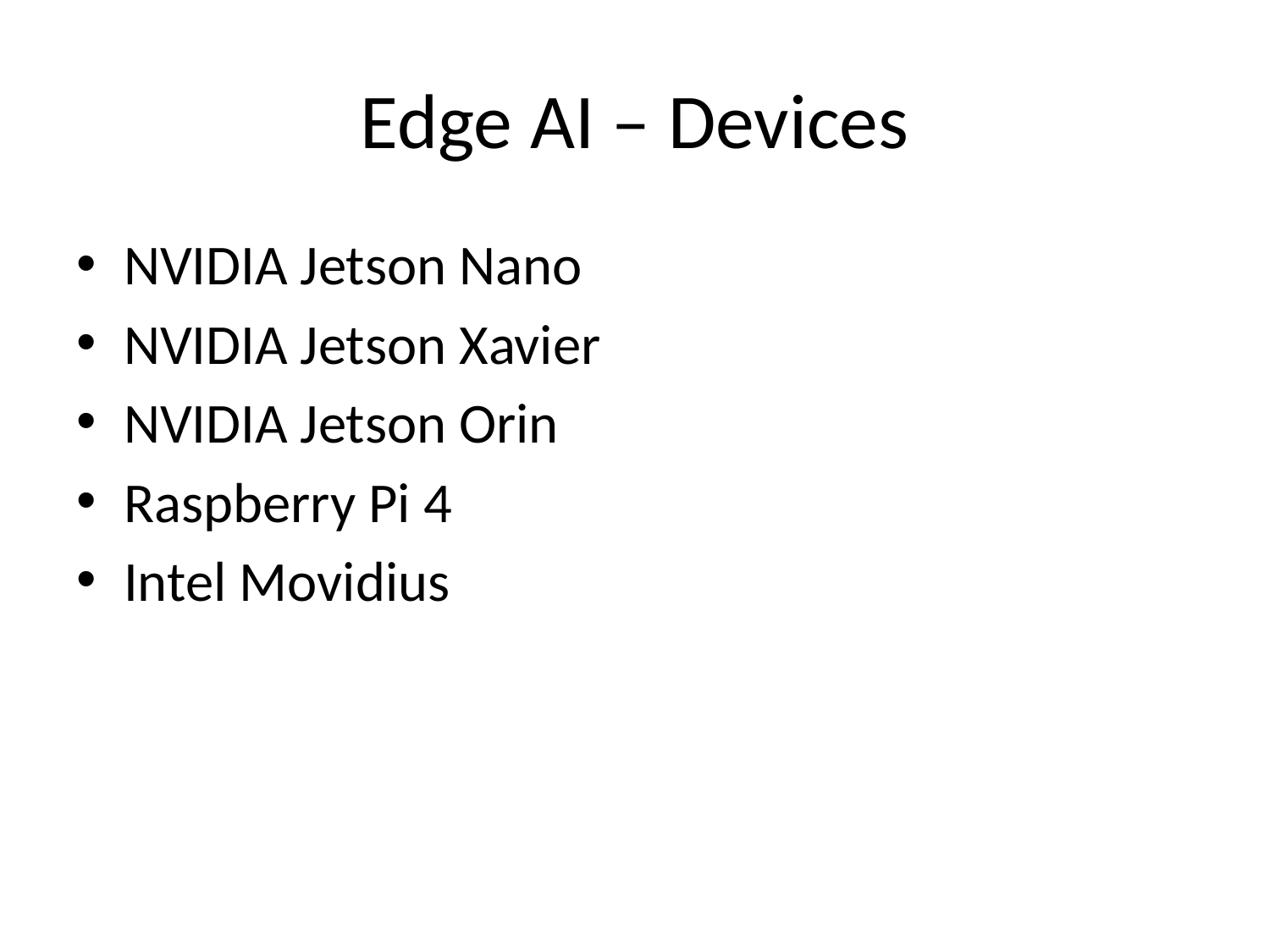

# Edge AI – Devices
NVIDIA Jetson Nano
NVIDIA Jetson Xavier
NVIDIA Jetson Orin
Raspberry Pi 4
Intel Movidius